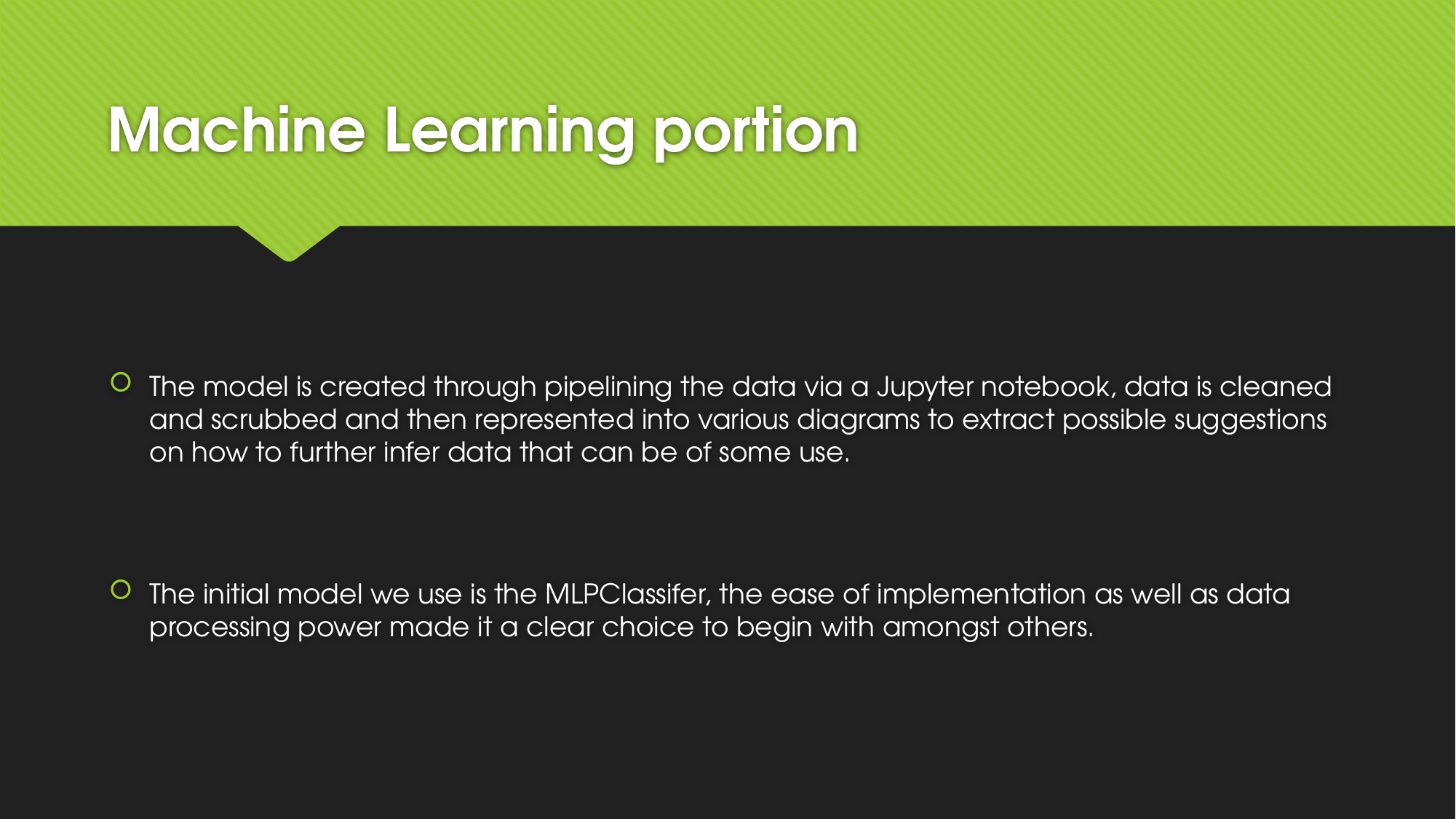

# Machine Learning portion
The model is created through pipelining the data via a Jupyter notebook, data is cleaned and scrubbed and then represented into various diagrams to extract possible suggestions on how to further infer data that can be of some use.

The initial model we use is the MLPClassifer, the ease of implementation as well as data processing power made it a clear choice to begin with amongst others.